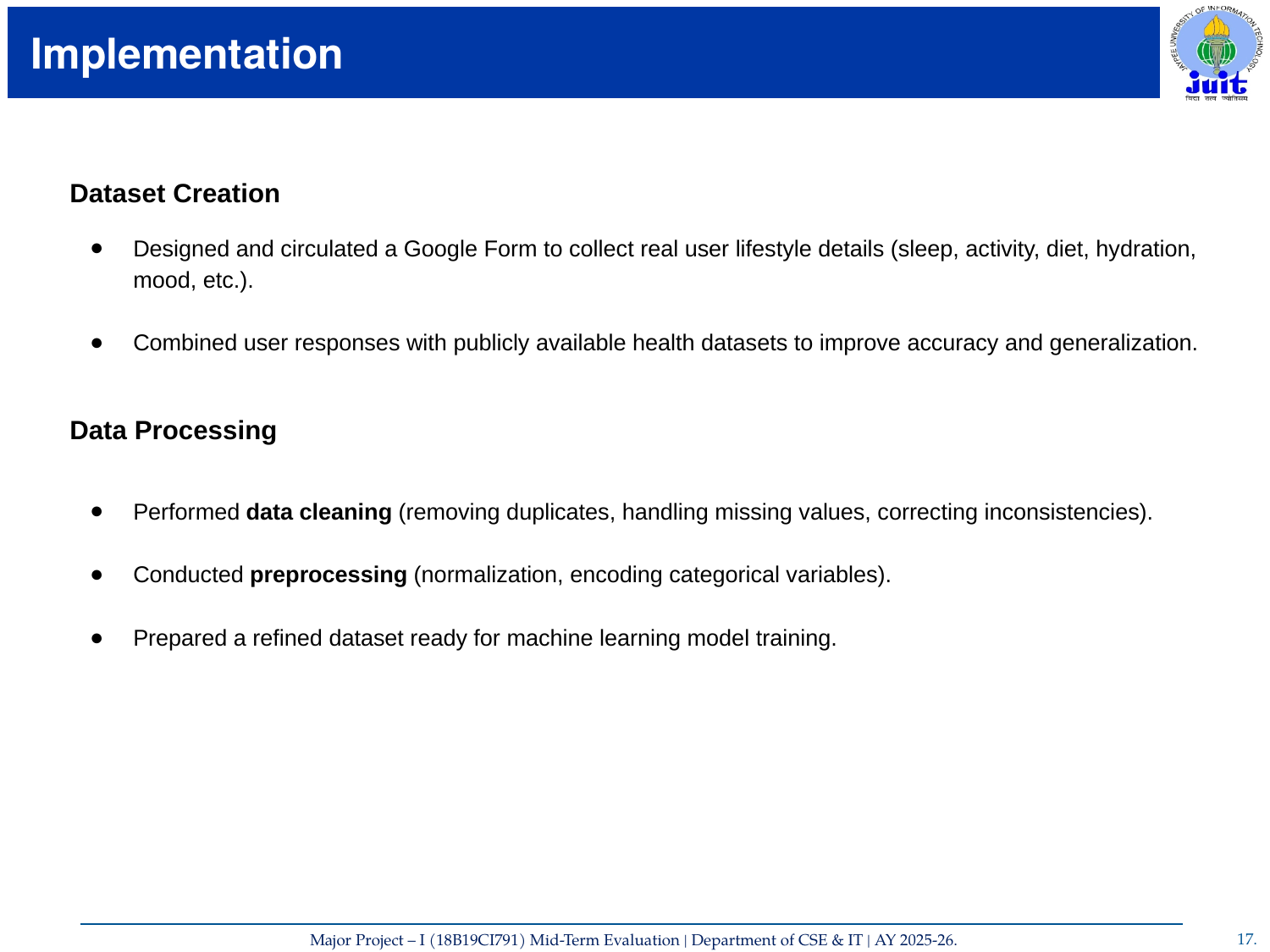

# Implementation

Dataset Creation
Designed and circulated a Google Form to collect real user lifestyle details (sleep, activity, diet, hydration, mood, etc.).
Combined user responses with publicly available health datasets to improve accuracy and generalization.
Data Processing
Performed data cleaning (removing duplicates, handling missing values, correcting inconsistencies).
Conducted preprocessing (normalization, encoding categorical variables).
Prepared a refined dataset ready for machine learning model training.